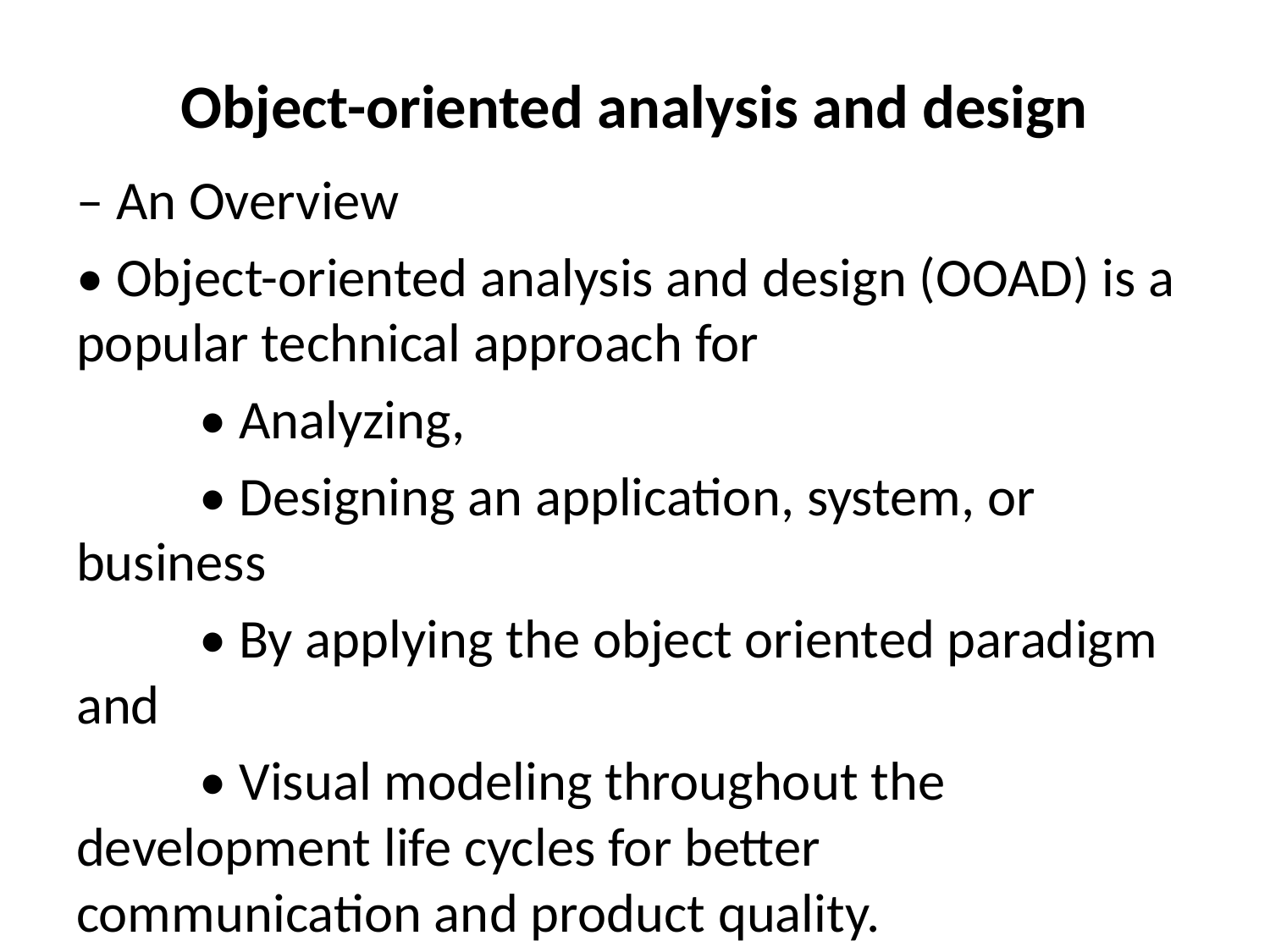

# Object-oriented analysis and design
– An Overview
• Object-oriented analysis and design (OOAD) is a popular technical approach for
	• Analyzing,
	• Designing an application, system, or 	business
	• By applying the object oriented paradigm 	and
	• Visual modeling throughout the 	development life cycles for better 	communication and product quality.